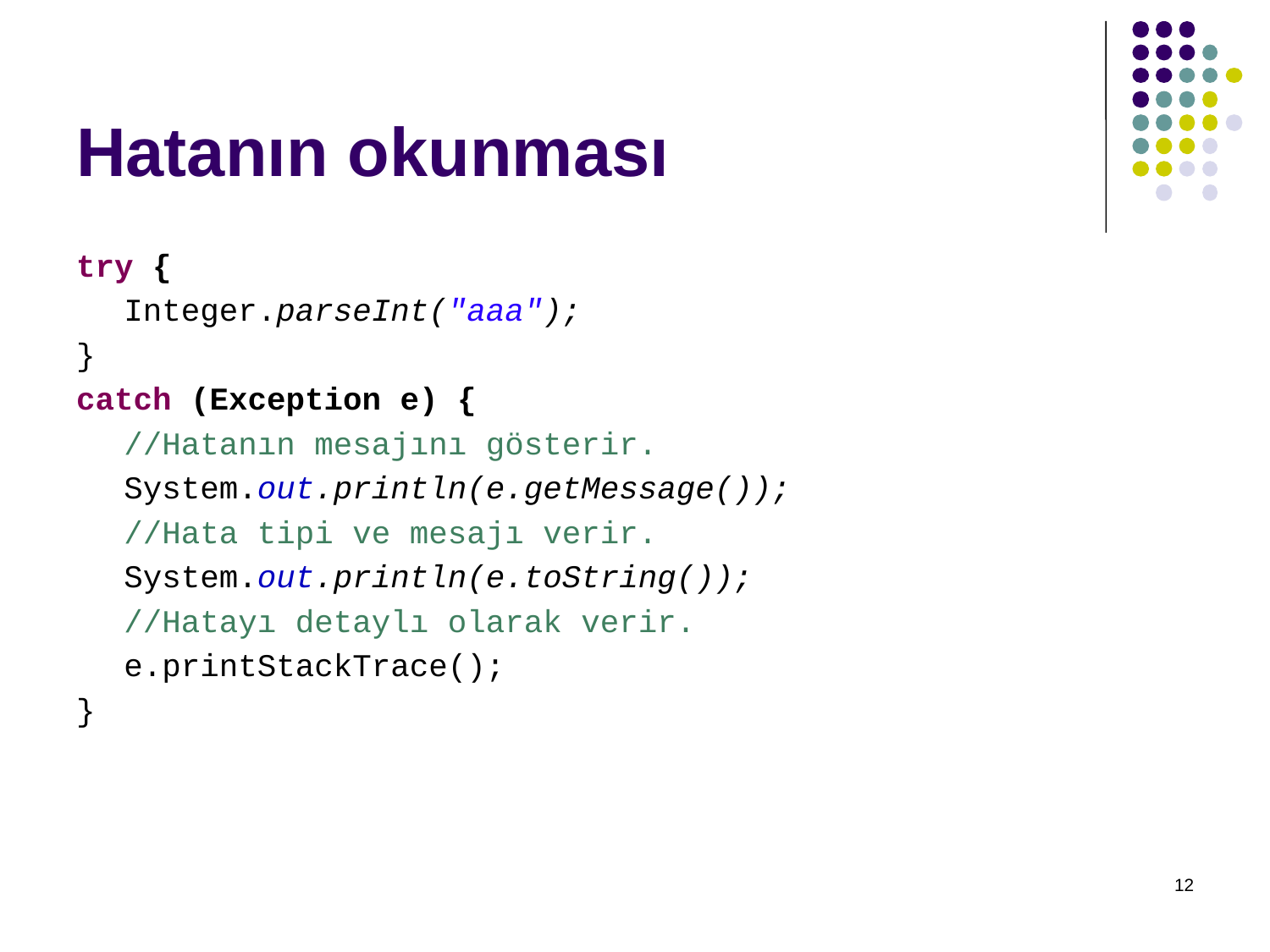

# Hatanın okunması
try {
	Integer.parseInt("aaa");
}
catch (Exception e) {
	//Hatanın mesajını gösterir.
	System.out.println(e.getMessage());
	//Hata tipi ve mesajı verir.
	System.out.println(e.toString());
	//Hatayı detaylı olarak verir.
	e.printStackTrace();
}
12